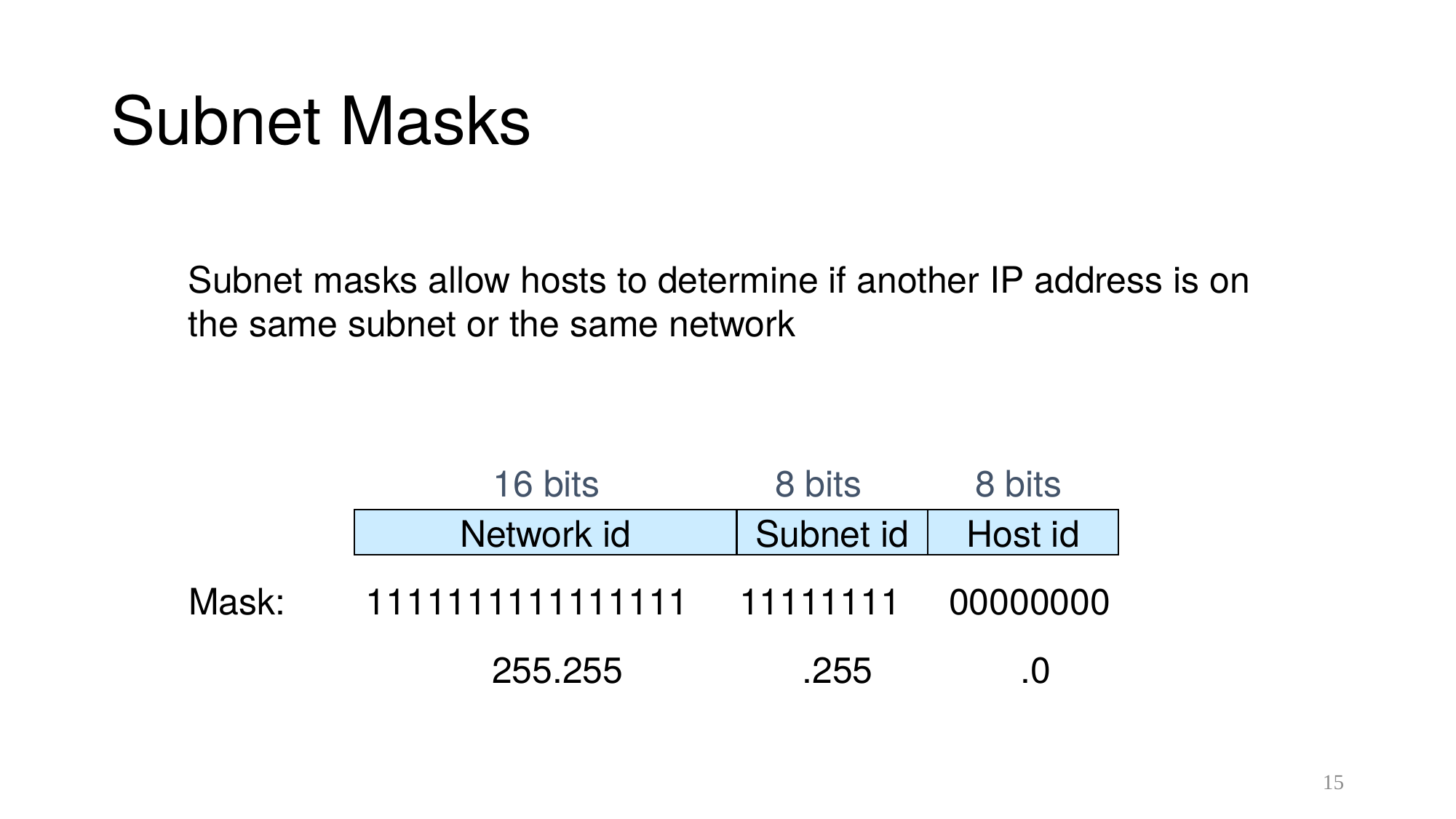

# Subnet Masks
Subnet masks allow hosts to determine if another IP address is on the same subnet or the same network
16 bits
8 bits
8 bits
Network id
Subnet id
Host id
Mask:
1111111111111111
11111111
00000000
.255
.0
255.255
15